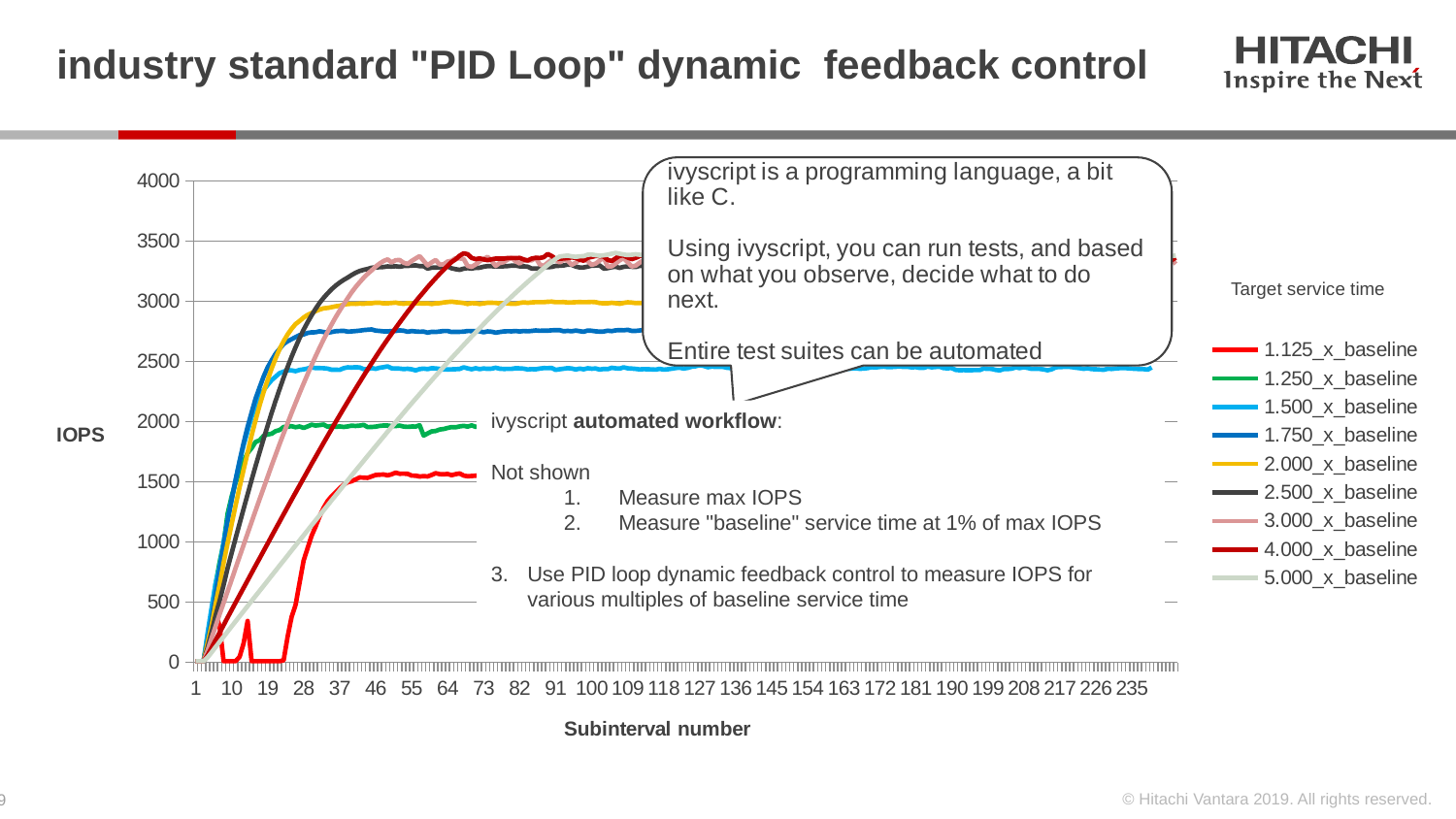

# industry standard "PID Loop" dynamic  feedback control

### Chart

| Category | 1.125_x_baseline | 1.125_x_baseline | 1.125_x_baseline | 1.125_x_baseline | 1.125_x_baseline | 1.125_x_baseline | 1.125_x_baseline | 1.125_x_baseline | 1.125_x_baseline | 1.250_x_baseline | 1.250_x_baseline | 1.250_x_baseline | 1.250_x_baseline | 1.250_x_baseline | 1.250_x_baseline | 1.250_x_baseline | 1.250_x_baseline | 1.250_x_baseline | 1.250_x_baseline | 1.500_x_baseline | 1.500_x_baseline | 1.500_x_baseline | 1.500_x_baseline | 1.500_x_baseline | 1.500_x_baseline | 1.500_x_baseline | 1.500_x_baseline | 1.500_x_baseline | 1.500_x_baseline | 1.750_x_baseline | 1.750_x_baseline | 1.750_x_baseline | 1.750_x_baseline | 1.750_x_baseline | 1.750_x_baseline | 1.750_x_baseline | 1.750_x_baseline | 1.750_x_baseline | 1.750_x_baseline | 2.000_x_baseline | 2.000_x_baseline | 2.000_x_baseline | 2.000_x_baseline | 2.000_x_baseline | 2.000_x_baseline | 2.000_x_baseline | 2.000_x_baseline | 2.000_x_baseline | 2.000_x_baseline | 2.500_x_baseline | 2.500_x_baseline | 2.500_x_baseline | 2.500_x_baseline | 2.500_x_baseline | 2.500_x_baseline | 2.500_x_baseline | 2.500_x_baseline | 2.500_x_baseline | 2.500_x_baseline | 3.000_x_baseline | 3.000_x_baseline | 3.000_x_baseline | 3.000_x_baseline | 3.000_x_baseline | 3.000_x_baseline | 3.000_x_baseline | 3.000_x_baseline | 3.000_x_baseline | 3.000_x_baseline | 4.000_x_baseline | 4.000_x_baseline | 4.000_x_baseline | 4.000_x_baseline | 4.000_x_baseline | 4.000_x_baseline | 4.000_x_baseline | 4.000_x_baseline | 4.000_x_baseline | 4.000_x_baseline | 5.000_x_baseline | 5.000_x_baseline |
|---|---|---|---|---|---|---|---|---|---|---|---|---|---|---|---|---|---|---|---|---|---|---|---|---|---|---|---|---|---|---|---|---|---|---|---|---|---|---|---|---|---|---|---|---|---|---|---|---|---|---|---|---|---|---|---|---|---|---|---|---|---|---|---|---|---|---|---|---|---|---|---|---|---|---|---|---|---|---|---|---|---|
Target service time
ivyscript automated workflow:
Not shown
Measure max IOPS
Measure "baseline" service time at 1% of max IOPS
Use PID loop dynamic feedback control to measure IOPS for various multiples of baseline service time